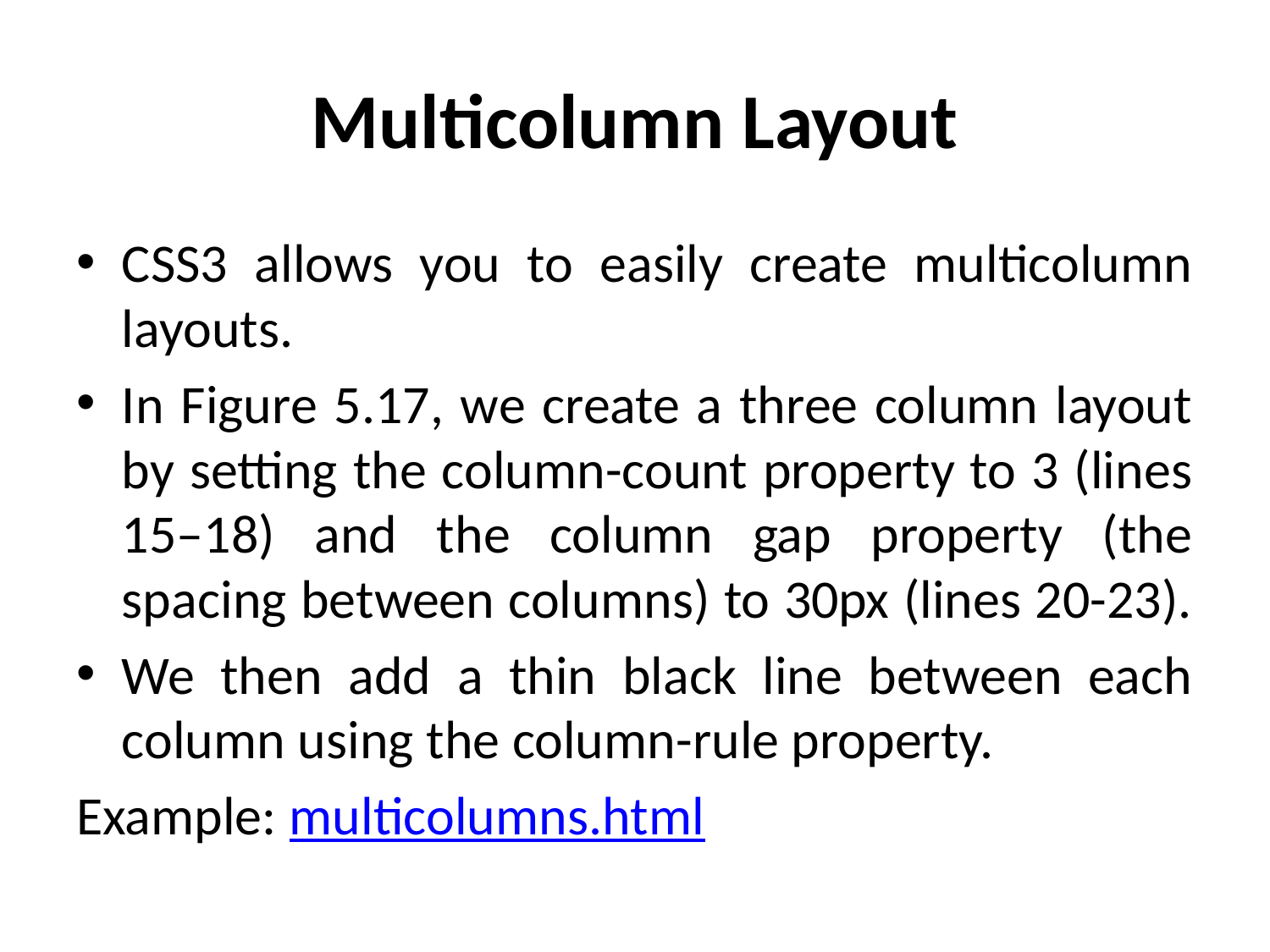

# Multicolumn Layout
CSS3 allows you to easily create multicolumn layouts.
In Figure 5.17, we create a three column layout by setting the column-count property to 3 (lines 15–18) and the column gap property (the spacing between columns) to 30px (lines 20-23).
We then add a thin black line between each column using the column-rule property.
Example: multicolumns.html